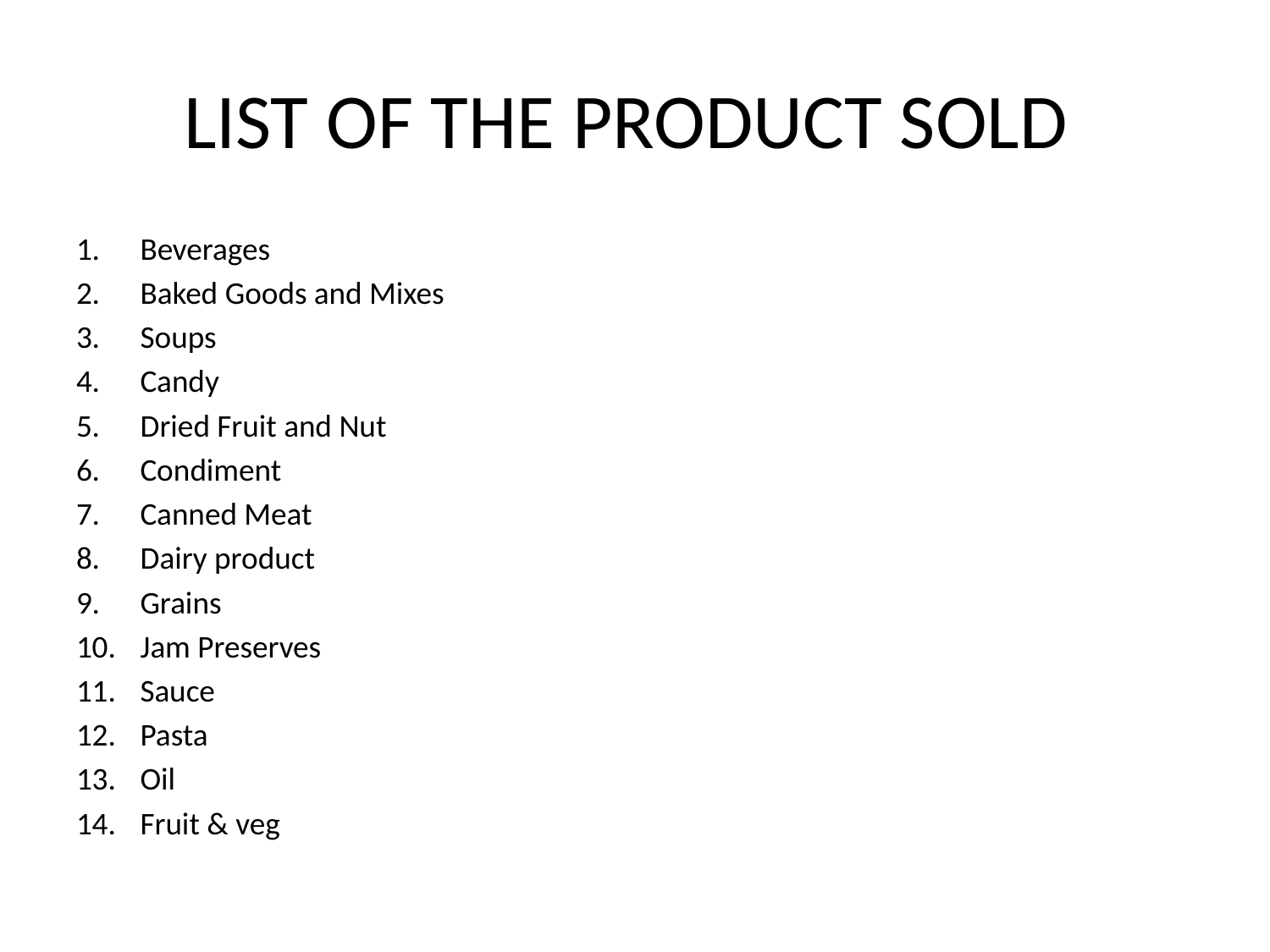

# LIST OF THE PRODUCT SOLD
Beverages
Baked Goods and Mixes
Soups
Candy
Dried Fruit and Nut
Condiment
Canned Meat
Dairy product
Grains
Jam Preserves
Sauce
Pasta
Oil
Fruit & veg